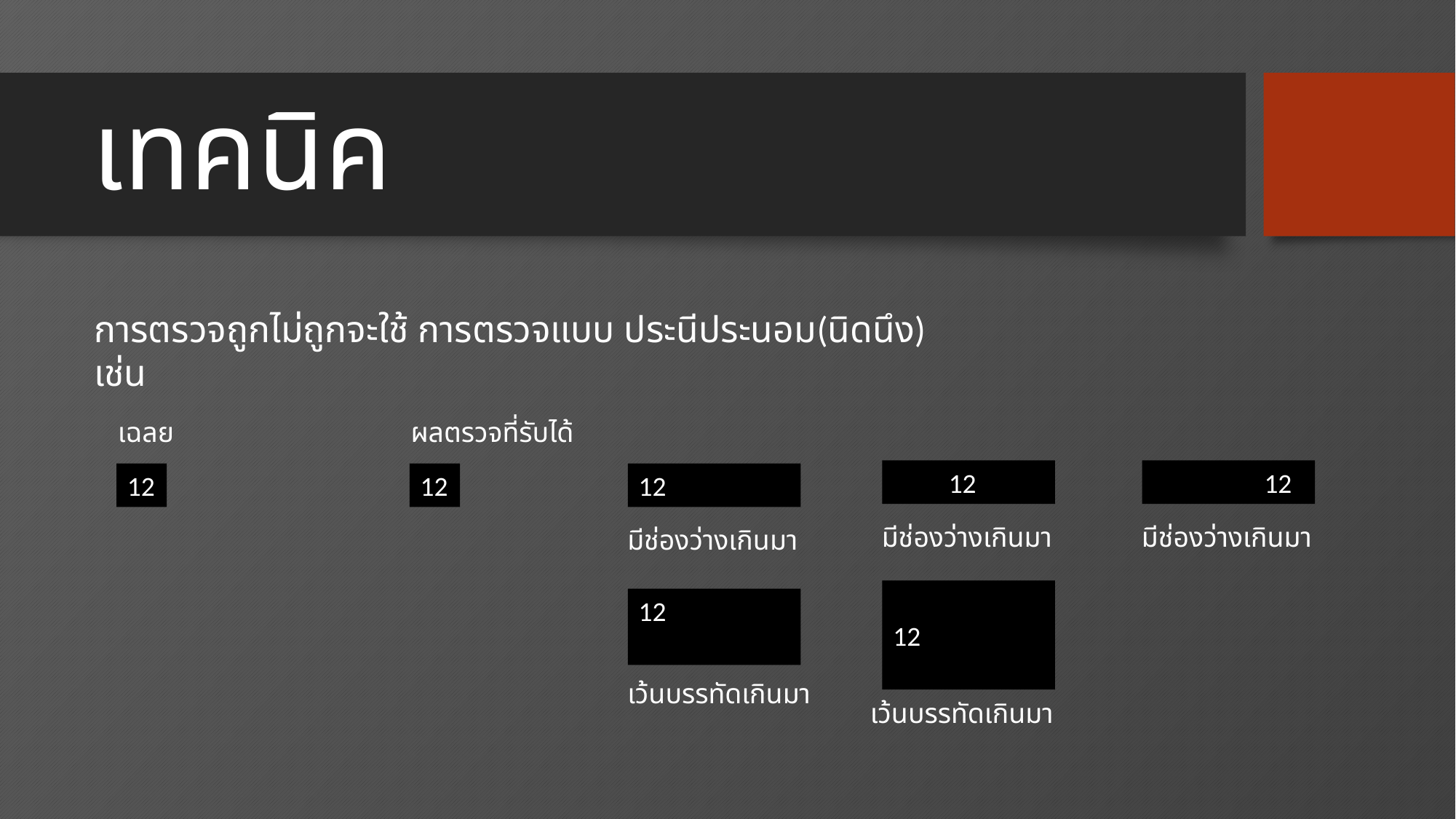

# เทคนิค
การตรวจถูกไม่ถูกจะใช้ การตรวจแบบ ประนีประนอม(นิดนึง)
เช่น
เฉลย
ผลตรวจที่รับได้
         12
                  12
12
12
12
มีช่องว่างเกินมา
มีช่องว่างเกินมา
มีช่องว่างเกินมา

12

12

เว้นบรรทัดเกินมา
เว้นบรรทัดเกินมา